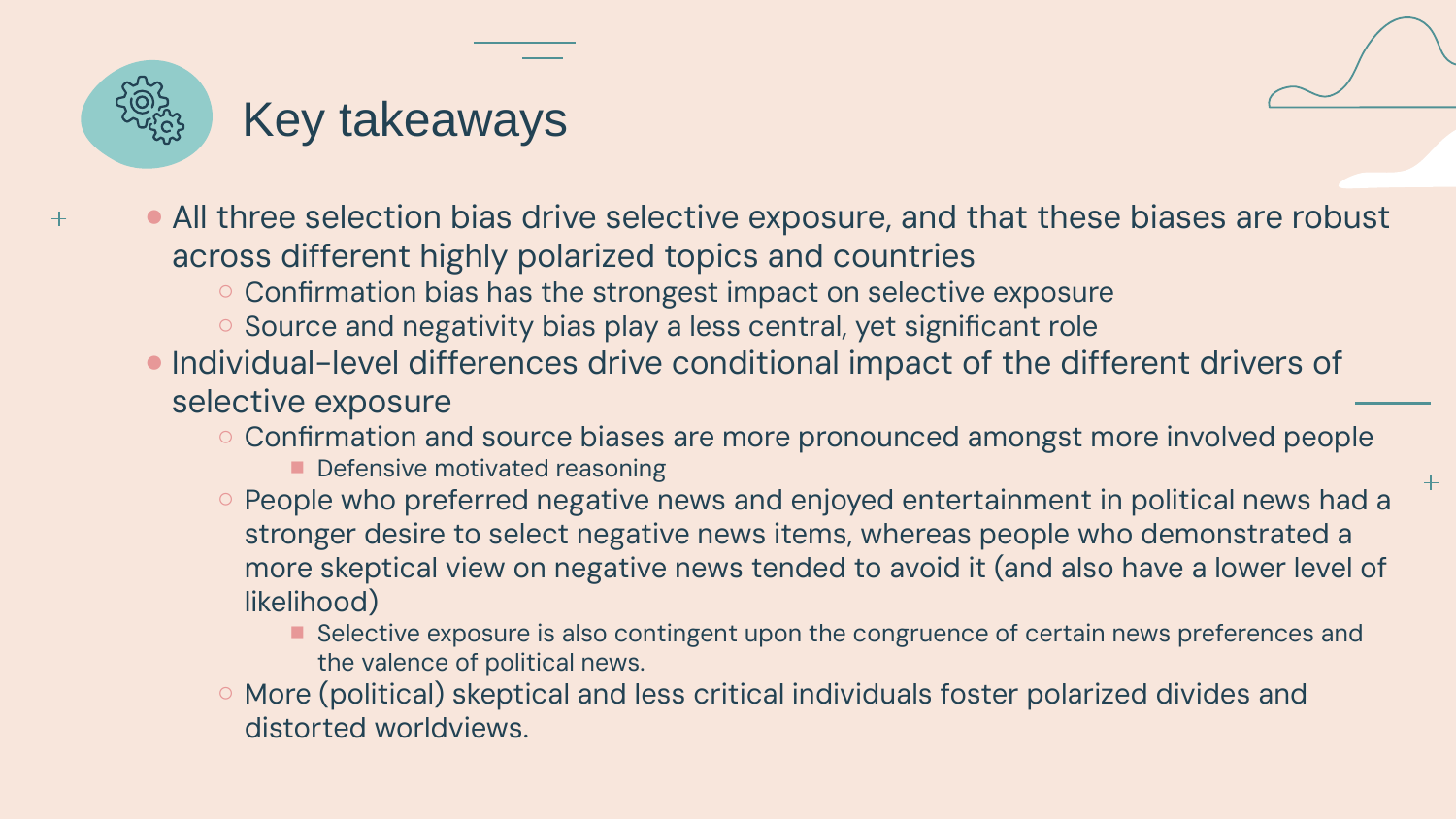

# Key takeaways
All three selection bias drive selective exposure, and that these biases are robust across different highly polarized topics and countries
Confirmation bias has the strongest impact on selective exposure
Source and negativity bias play a less central, yet significant role
Individual-level differences drive conditional impact of the different drivers of selective exposure
Confirmation and source biases are more pronounced amongst more involved people
Defensive motivated reasoning
People who preferred negative news and enjoyed entertainment in political news had a stronger desire to select negative news items, whereas people who demonstrated a more skeptical view on negative news tended to avoid it (and also have a lower level of likelihood)
Selective exposure is also contingent upon the congruence of certain news preferences and the valence of political news.
More (political) skeptical and less critical individuals foster polarized divides and distorted worldviews.